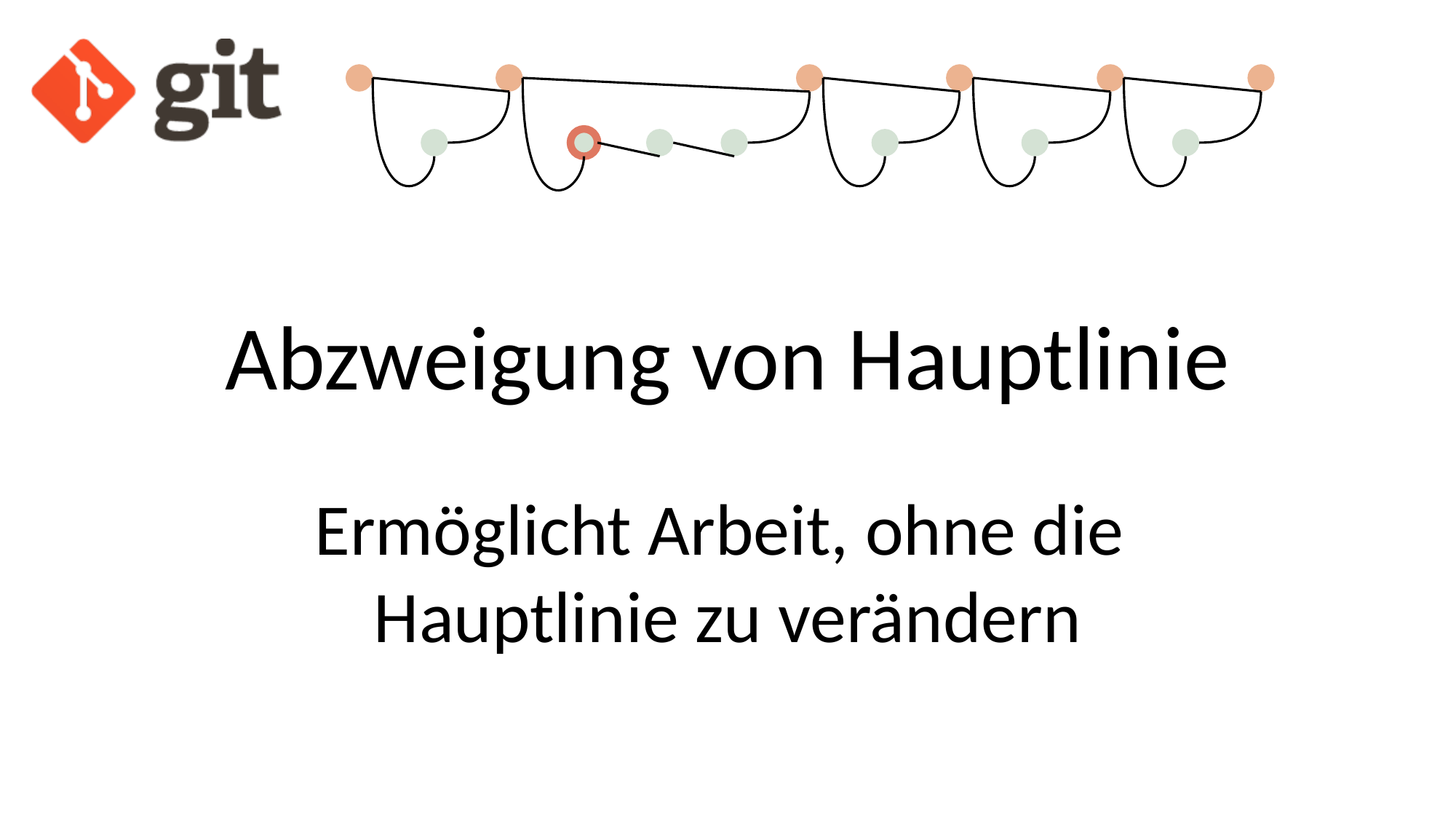

Abzweigung von Hauptlinie

Ermöglicht Arbeit, ohne die
Hauptlinie zu verändern